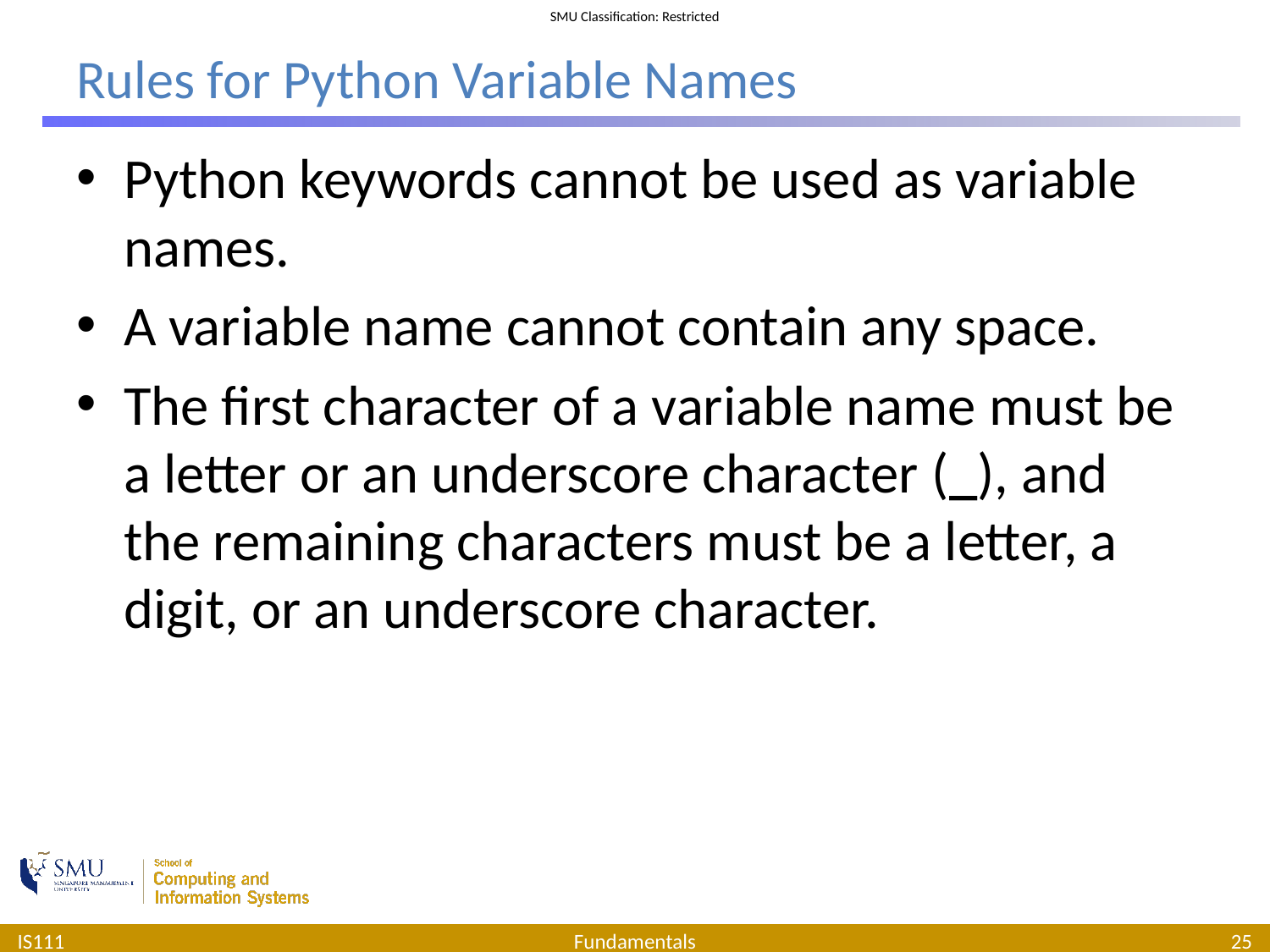

# Rules for Python Variable Names
Python keywords cannot be used as variable names.
A variable name cannot contain any space.
The first character of a variable name must be a letter or an underscore character (_), and the remaining characters must be a letter, a digit, or an underscore character.
IS111
Fundamentals
25